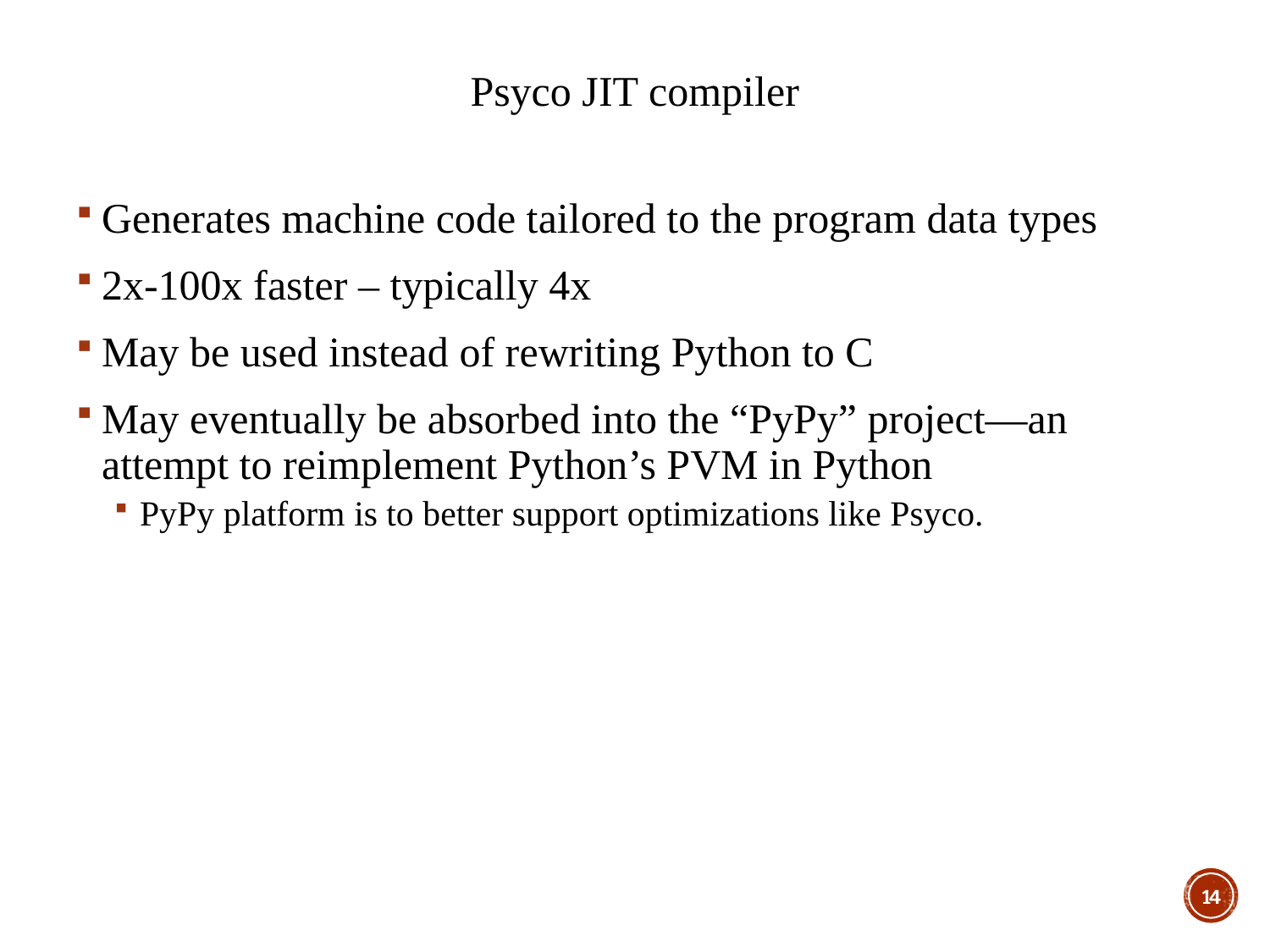

Psyco JIT compiler

Generates machine code tailored to the program data types
2x-100x faster – typically 4x
May be used instead of rewriting Python to C
May eventually be absorbed into the “PyPy” project—an attempt to reimplement Python’s PVM in Python
PyPy platform is to better support optimizations like Psyco.

14